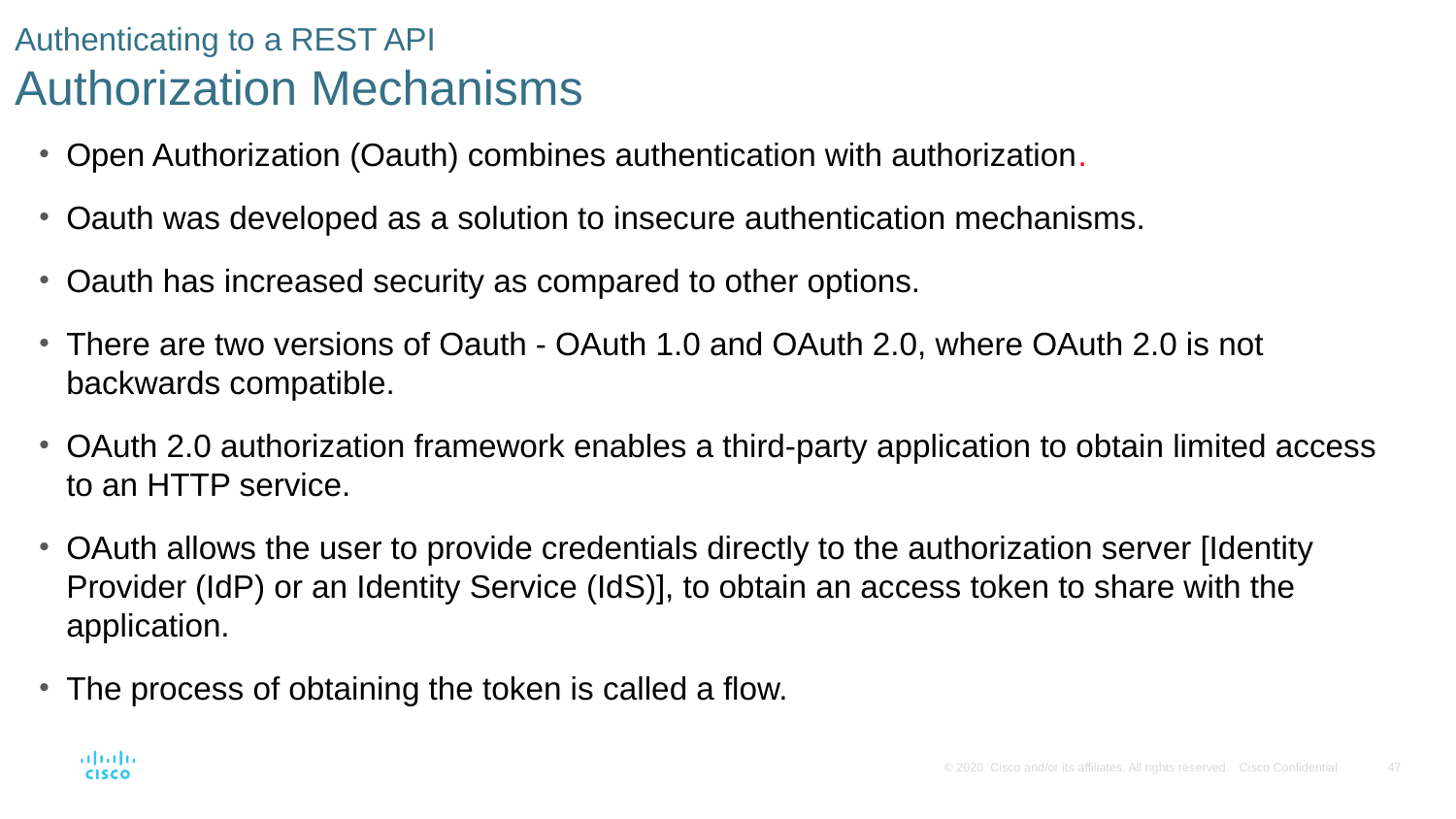

# Authenticating to a REST API Authorization Mechanisms
Open Authorization (Oauth) combines authentication with authorization.
Oauth was developed as a solution to insecure authentication mechanisms.
Oauth has increased security as compared to other options.
There are two versions of Oauth - OAuth 1.0 and OAuth 2.0, where OAuth 2.0 is not backwards compatible.
OAuth 2.0 authorization framework enables a third-party application to obtain limited access to an HTTP service.
OAuth allows the user to provide credentials directly to the authorization server [Identity Provider (IdP) or an Identity Service (IdS)], to obtain an access token to share with the application.
The process of obtaining the token is called a flow.